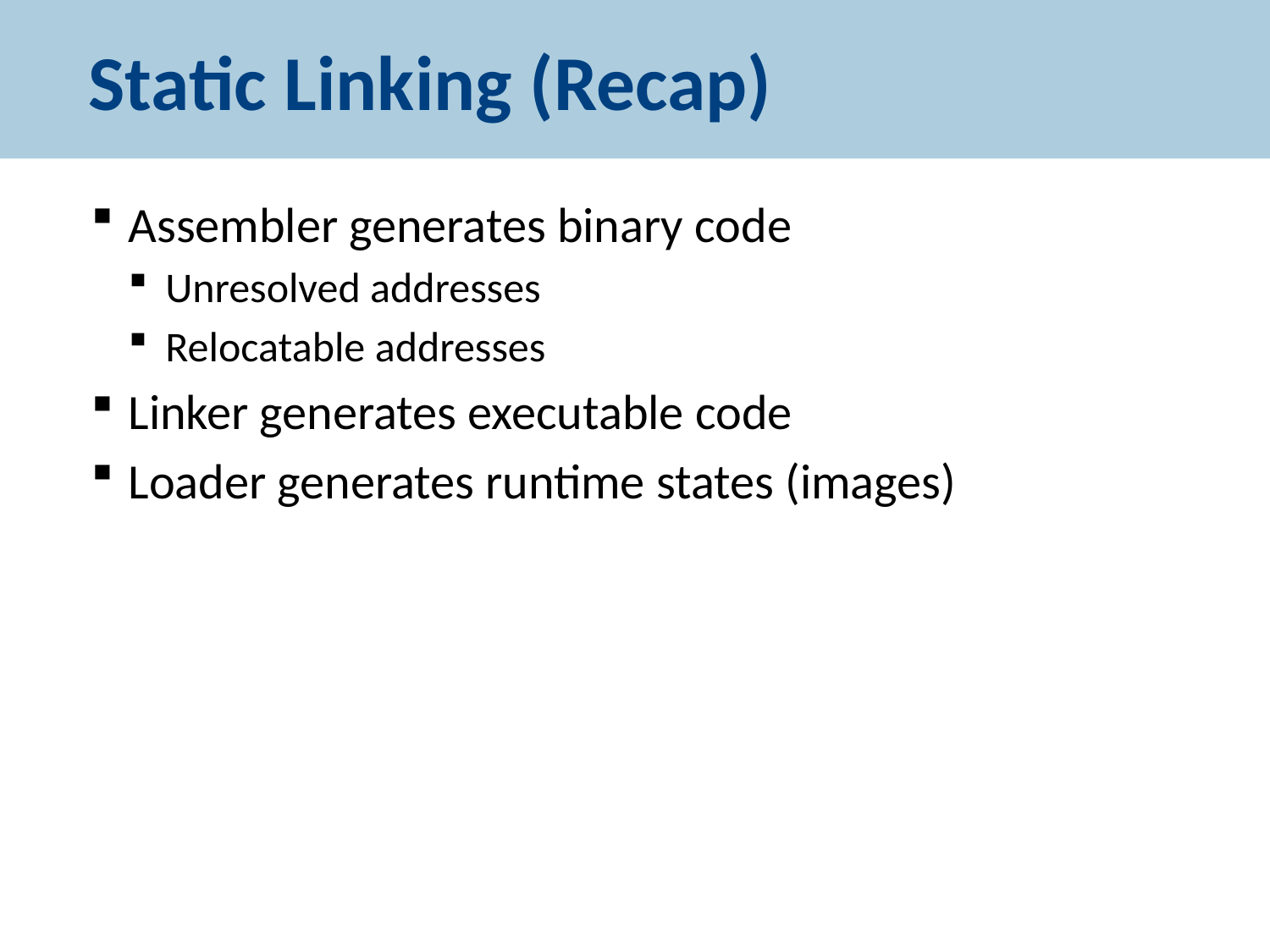

# Static Linking (Recap)
Assembler generates binary code
Unresolved addresses
Relocatable addresses
Linker generates executable code
Loader generates runtime states (images)